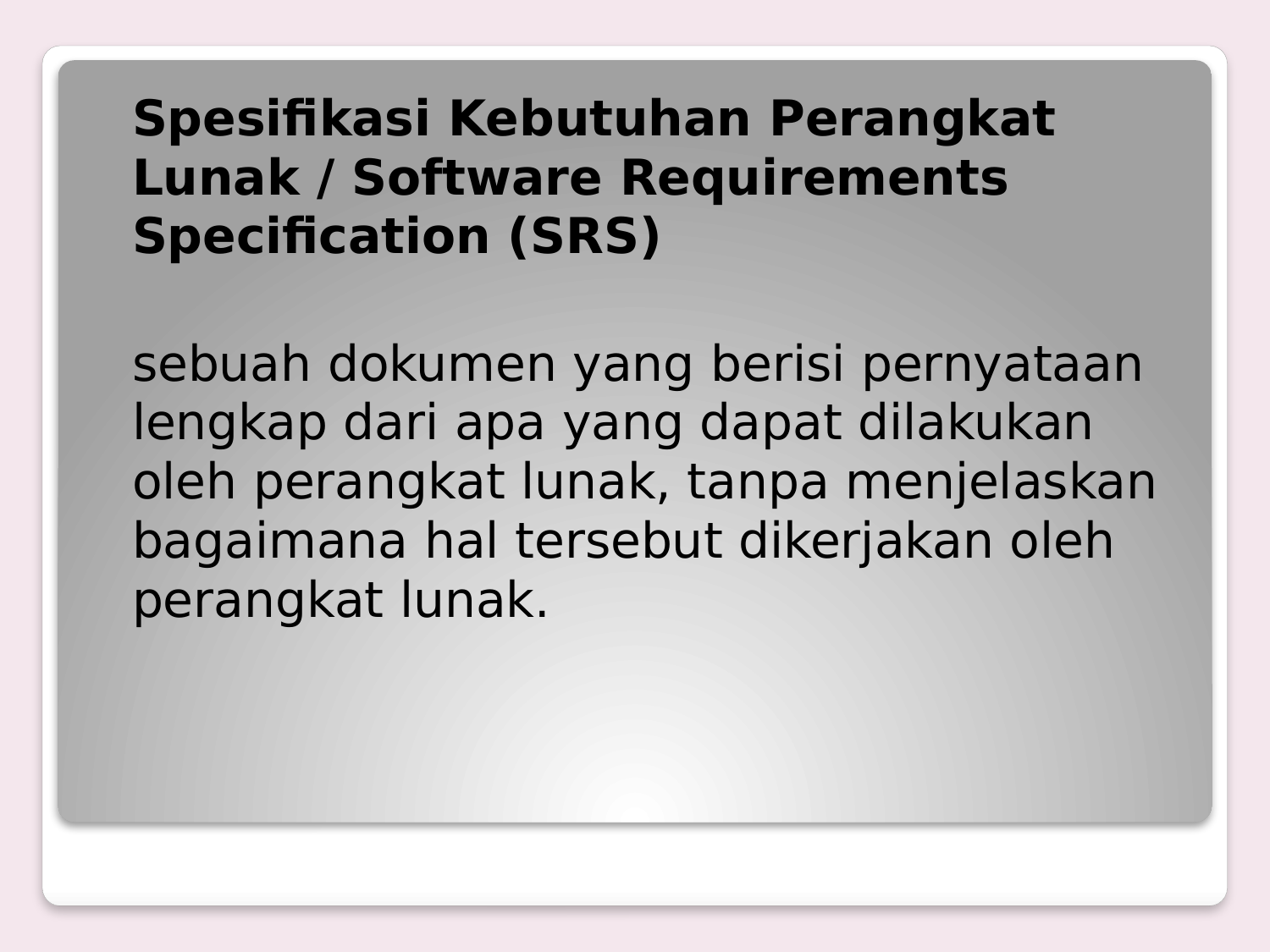

Spesifikasi Kebutuhan Perangkat Lunak / Software Requirements Specification (SRS)

 	sebuah dokumen yang berisi pernyataan lengkap dari apa yang dapat dilakukan oleh perangkat lunak, tanpa menjelaskan bagaimana hal tersebut dikerjakan oleh perangkat lunak.
#